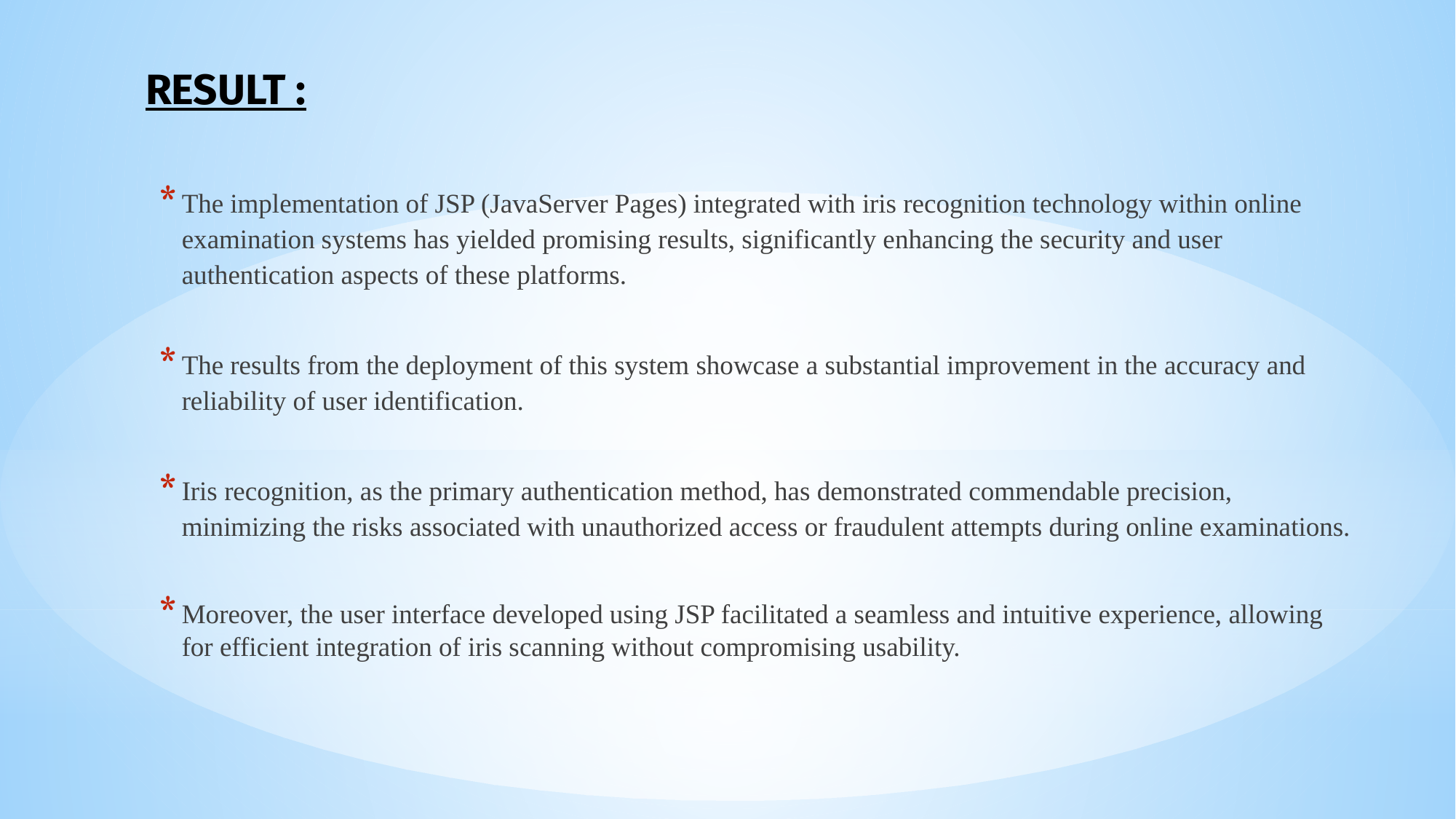

# RESULT :
The implementation of JSP (JavaServer Pages) integrated with iris recognition technology within online examination systems has yielded promising results, significantly enhancing the security and user authentication aspects of these platforms.

The results from the deployment of this system showcase a substantial improvement in the accuracy and reliability of user identification.

Iris recognition, as the primary authentication method, has demonstrated commendable precision, minimizing the risks associated with unauthorized access or fraudulent attempts during online examinations.

Moreover, the user interface developed using JSP facilitated a seamless and intuitive experience, allowing for efficient integration of iris scanning without compromising usability.